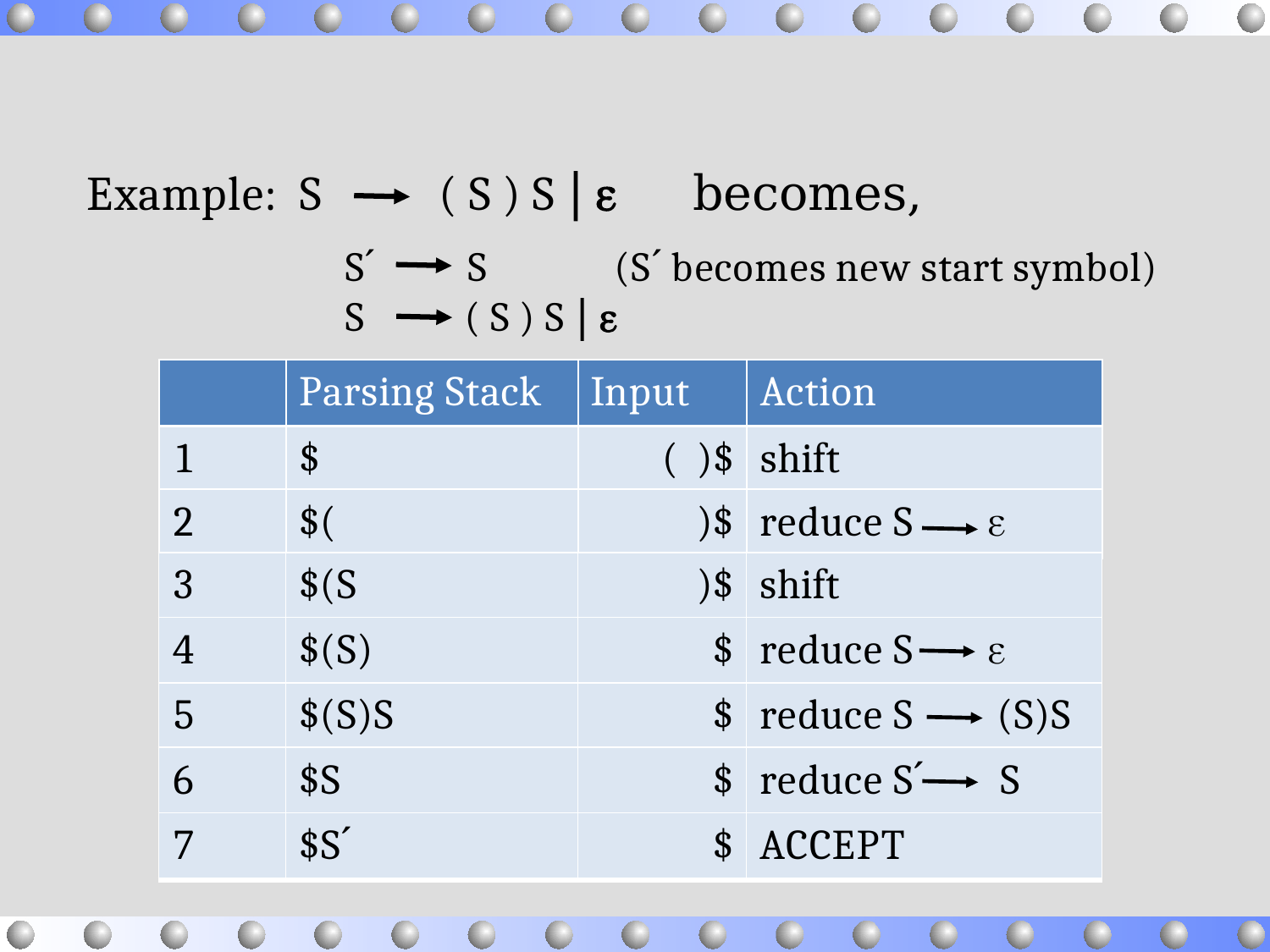

Example:  S           ( S ) S | ɛ     becomes,
         Sˊ          S              (Sˊ becomes new start symbol)
         S           ( S ) S | ɛ

|  | Parsing Stack | Input | Action |
| --- | --- | --- | --- |
| 1 | $ | ( )$ | shift |
| --- | --- | --- | --- |
| 2 | $( | )$ | reduce S ɛ |
| --- | --- | --- | --- |
| 3 | $(S | )$ | shift |
| --- | --- | --- | --- |
| 4 | $(S) | $ | reduce S ɛ |
| --- | --- | --- | --- |
| 5 | $(S)S | $ | reduce S (S)S |
| --- | --- | --- | --- |
| 6 | $S | $ | reduce Sˊ S |
| --- | --- | --- | --- |
| 7 | $Sˊ | $ | ACCEPT |
| --- | --- | --- | --- |